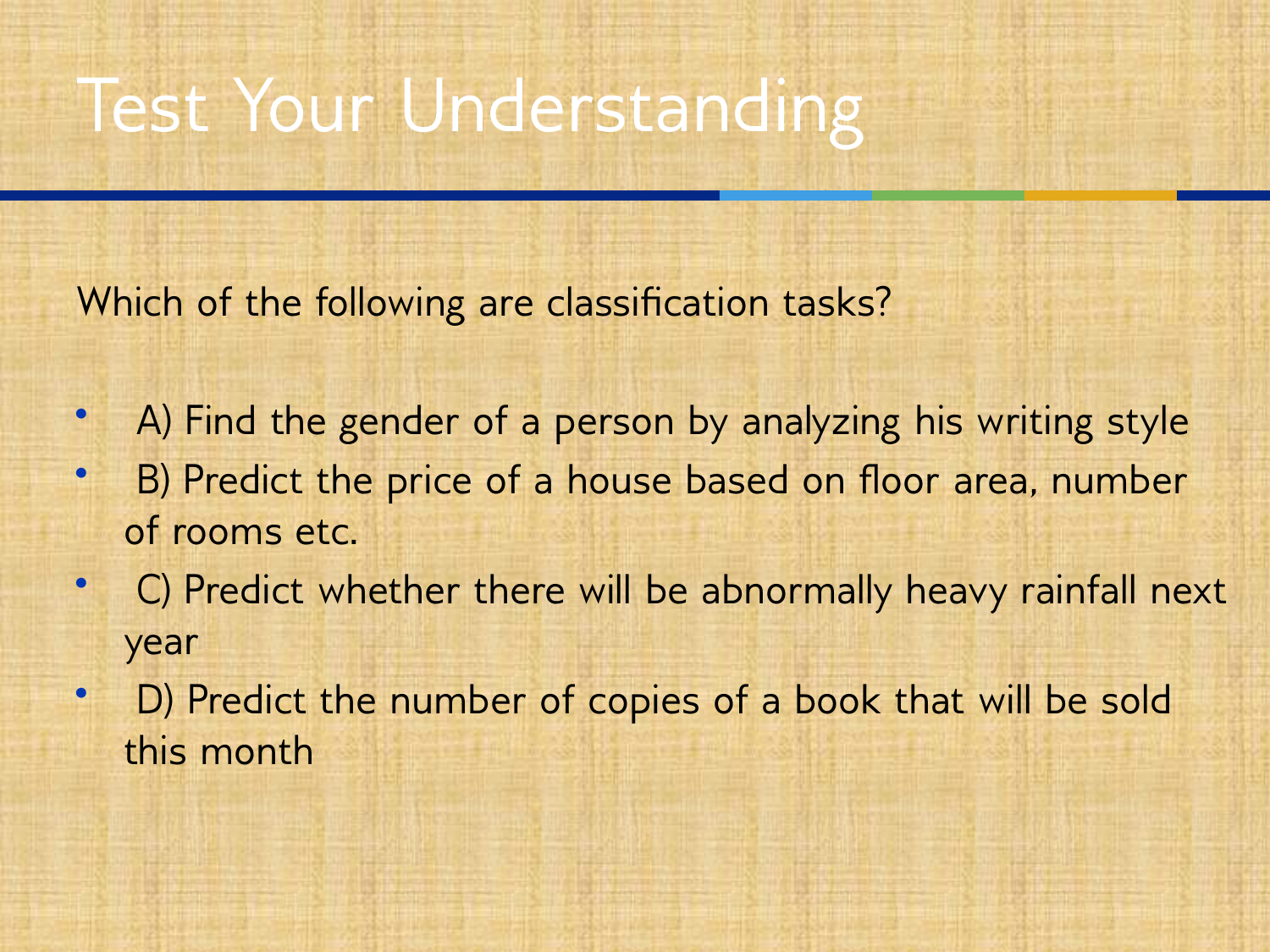

# Test Your Understanding

Which of the following are classification tasks?

 A) Find the gender of a person by analyzing his writing style
 B) Predict the price of a house based on floor area, number of rooms etc.
 C) Predict whether there will be abnormally heavy rainfall next year
 D) Predict the number of copies of a book that will be sold this month